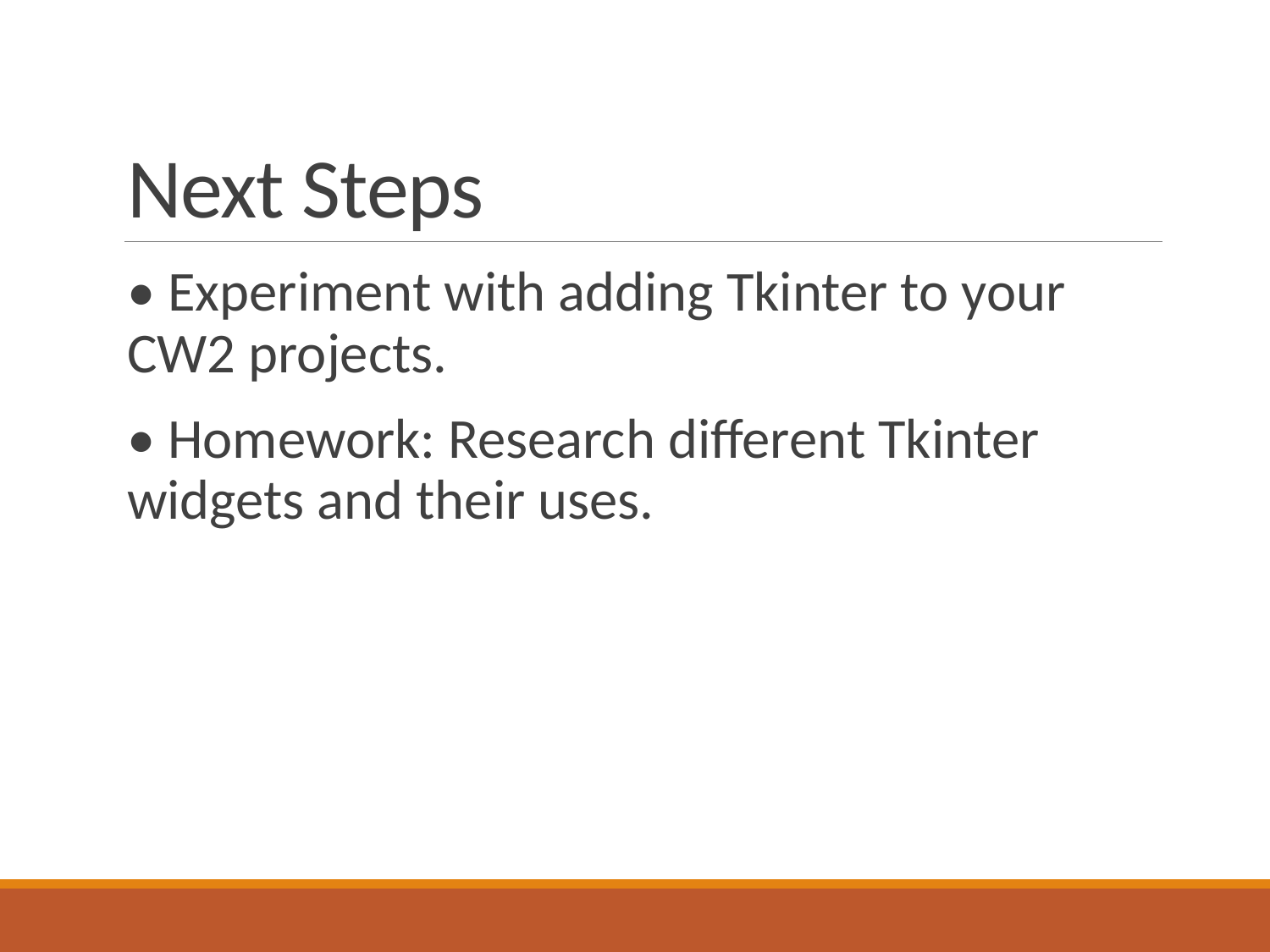

# Next Steps
• Experiment with adding Tkinter to your CW2 projects.
• Homework: Research different Tkinter widgets and their uses.